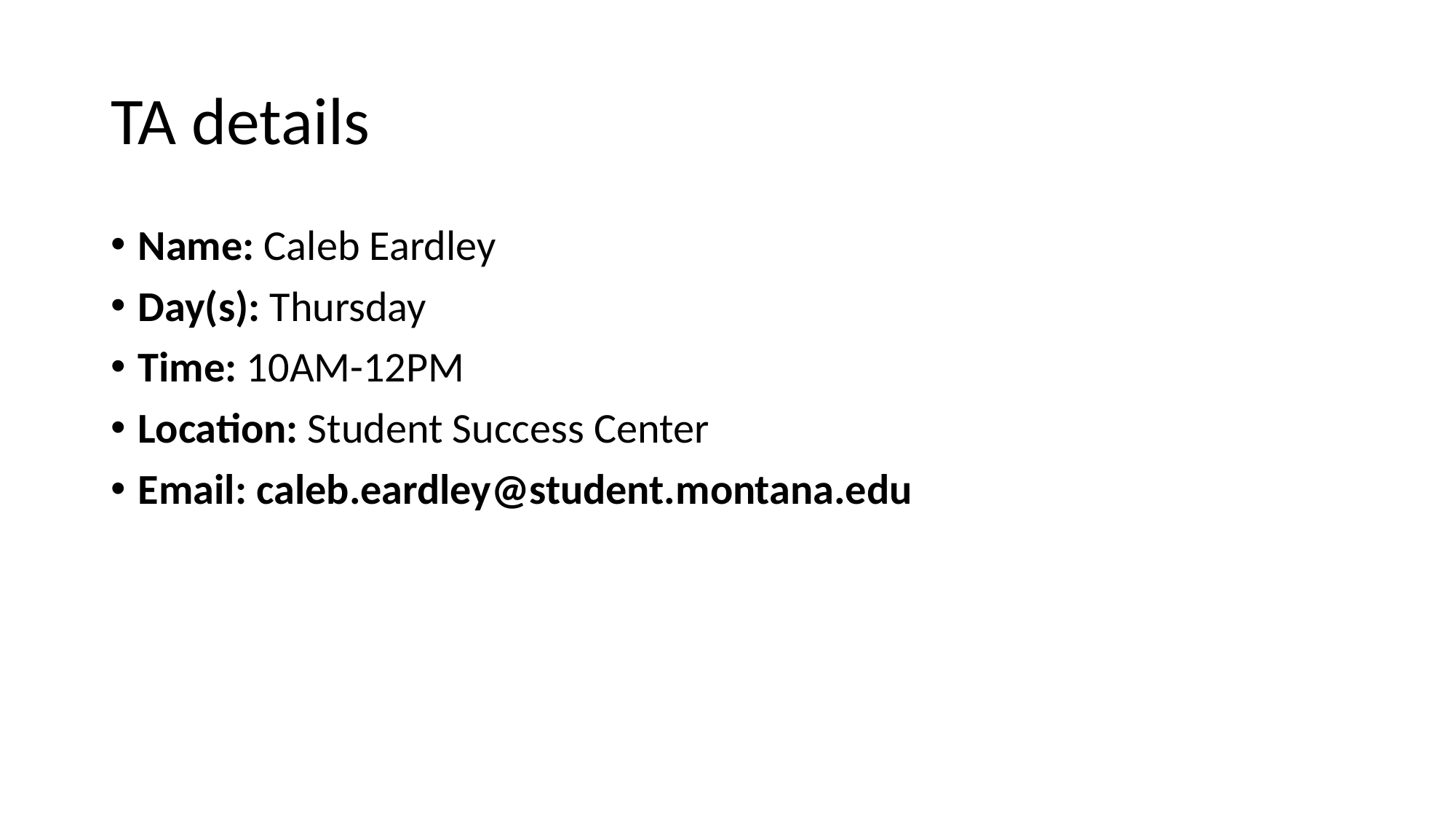

# TA details
Name: Caleb Eardley
Day(s): Thursday
Time: 10AM-12PM
Location: Student Success Center
Email: caleb.eardley@student.montana.edu